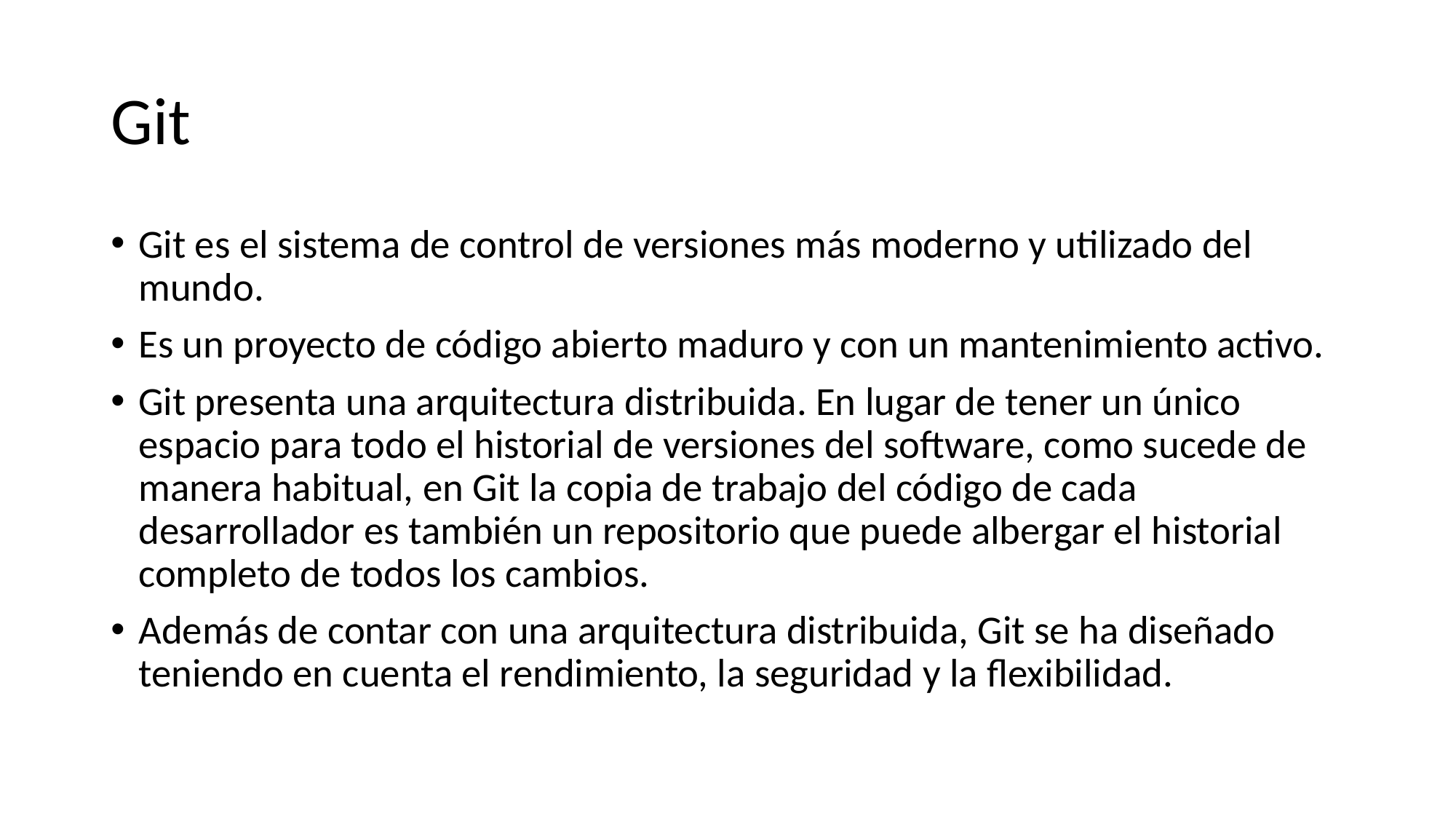

# Git
Git es el sistema de control de versiones más moderno y utilizado del mundo.
Es un proyecto de código abierto maduro y con un mantenimiento activo.
Git presenta una arquitectura distribuida. En lugar de tener un único espacio para todo el historial de versiones del software, como sucede de manera habitual, en Git la copia de trabajo del código de cada desarrollador es también un repositorio que puede albergar el historial completo de todos los cambios.
Además de contar con una arquitectura distribuida, Git se ha diseñado teniendo en cuenta el rendimiento, la seguridad y la flexibilidad.